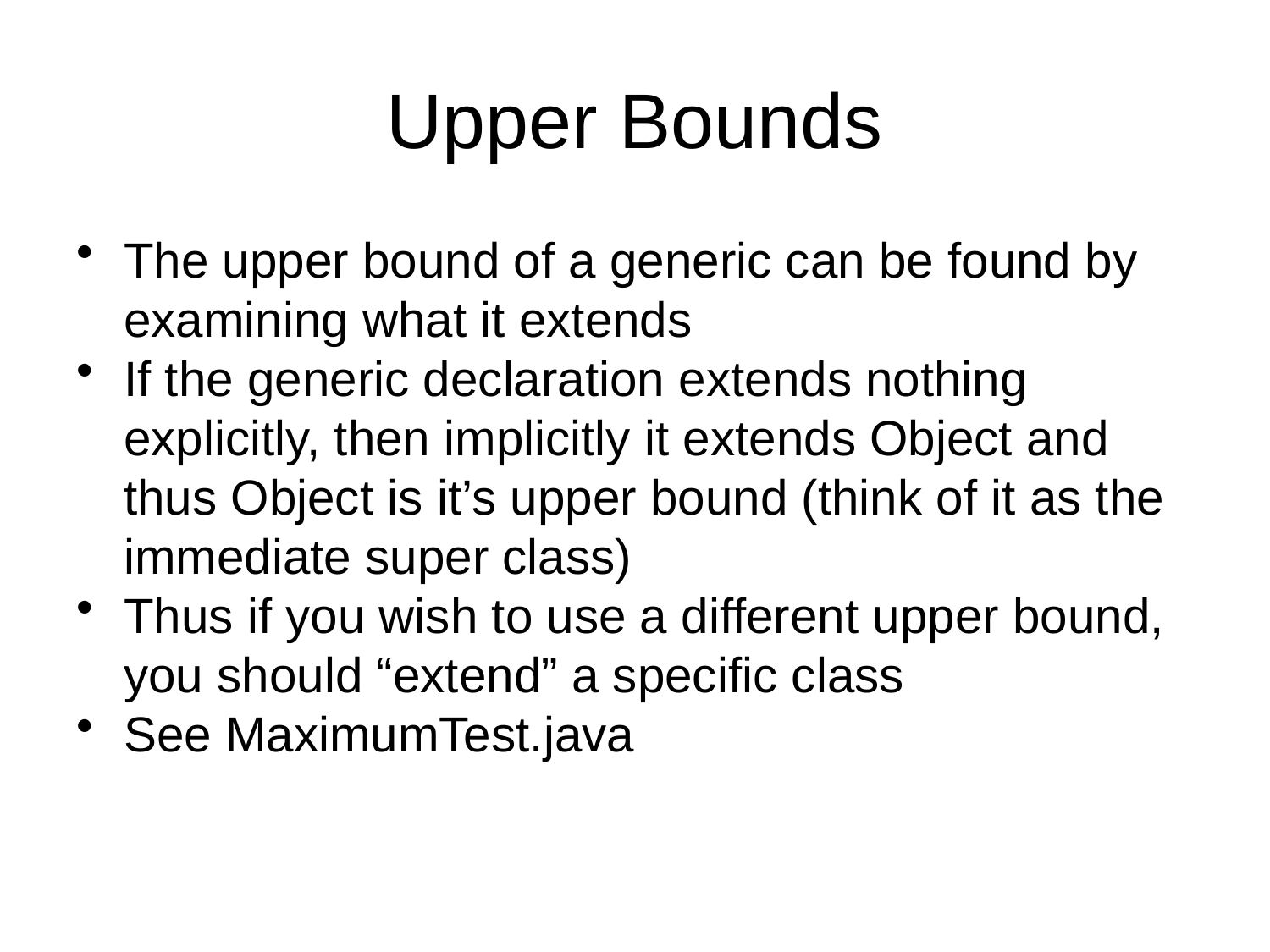

# Upper Bounds
The upper bound of a generic can be found by examining what it extends
If the generic declaration extends nothing explicitly, then implicitly it extends Object and thus Object is it’s upper bound (think of it as the immediate super class)
Thus if you wish to use a different upper bound, you should “extend” a specific class
See MaximumTest.java